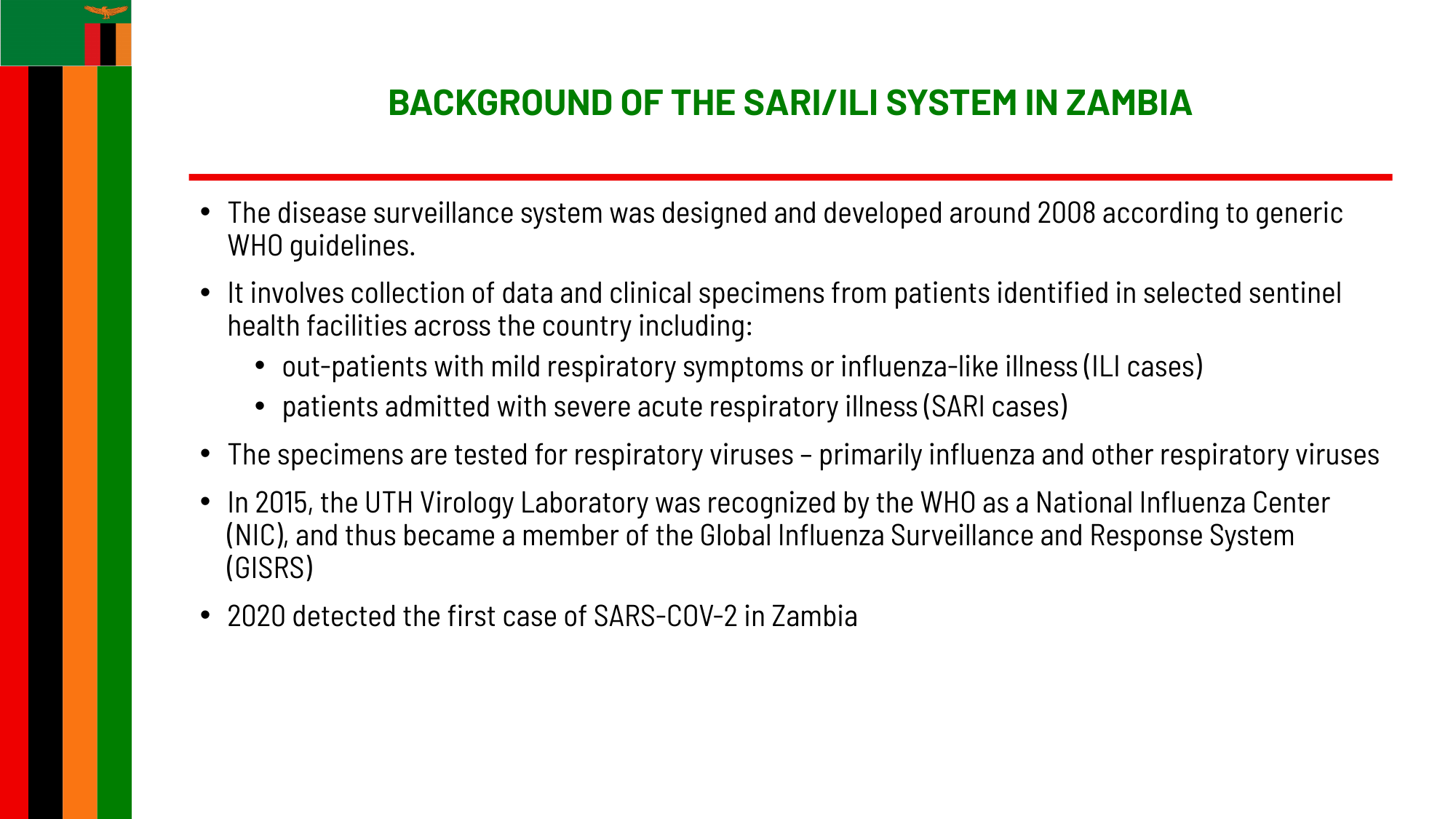

# BACKGROUND OF THE SARI/ILI SYSTEM IN ZAMBIA
The disease surveillance system was designed and developed around 2008 according to generic WHO guidelines.
It involves collection of data and clinical specimens from patients identified in selected sentinel health facilities across the country including:
out-patients with mild respiratory symptoms or influenza-like illness (ILI cases)
patients admitted with severe acute respiratory illness (SARI cases)
The specimens are tested for respiratory viruses – primarily influenza and other respiratory viruses
In 2015, the UTH Virology Laboratory was recognized by the WHO as a National Influenza Center (NIC), and thus became a member of the Global Influenza Surveillance and Response System (GISRS)
2020 detected the first case of SARS-COV-2 in Zambia